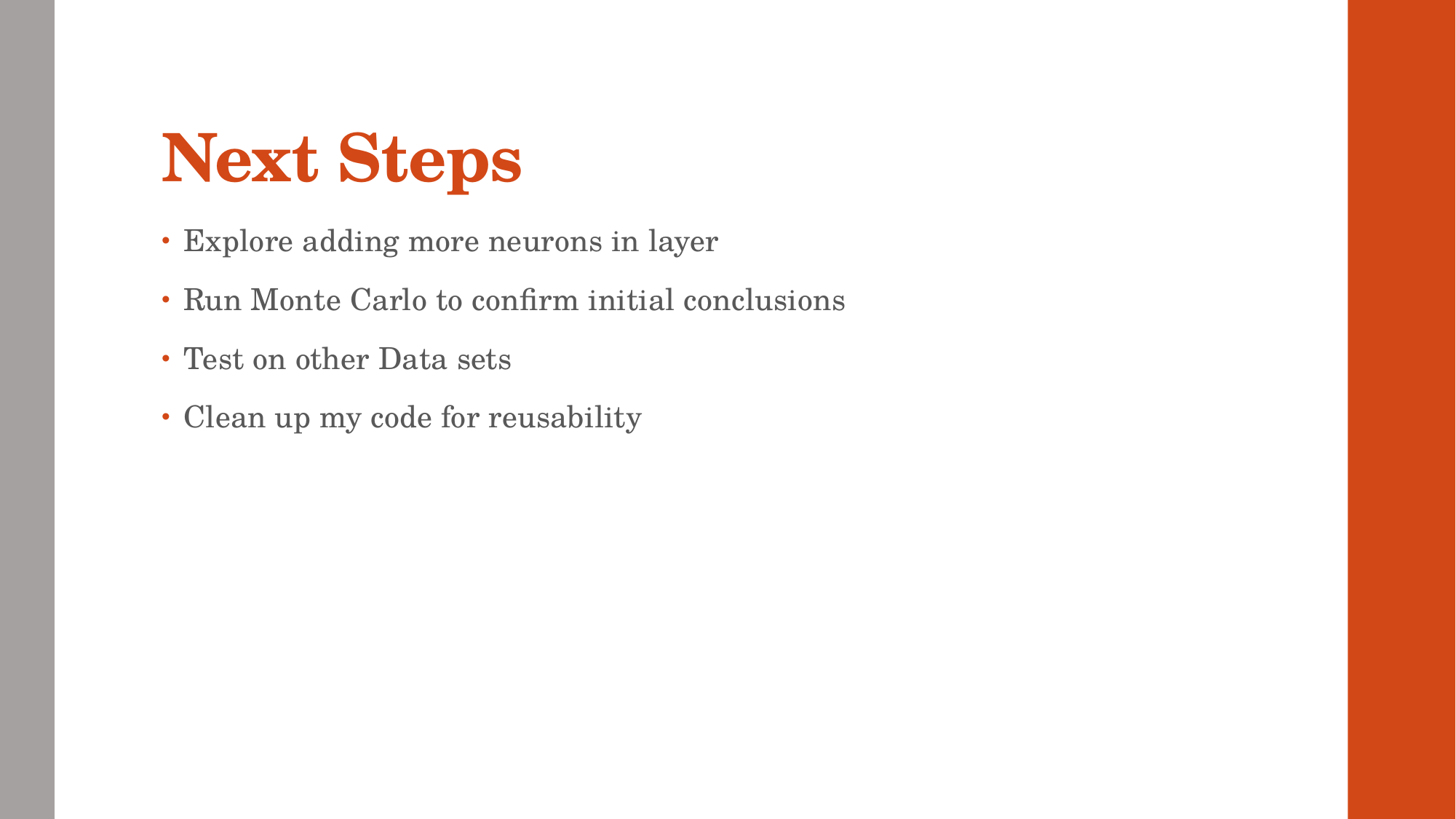

# Next Steps
Explore adding more neurons in layer
Run Monte Carlo to confirm initial conclusions
Test on other Data sets
Clean up my code for reusability